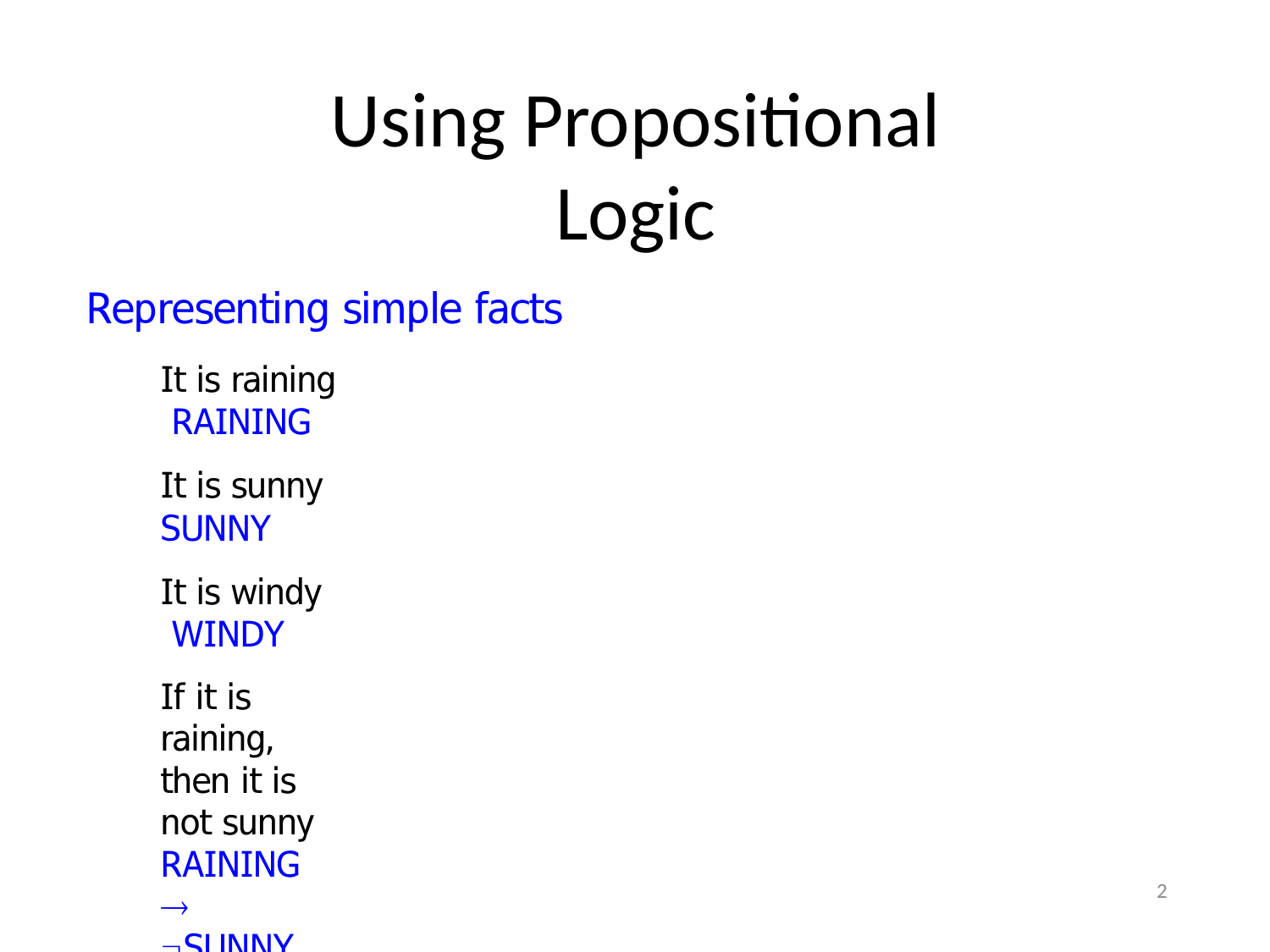

# Using Propositional Logic
Representing simple facts
It is raining  RAINING
It is sunny
SUNNY
It is windy  WINDY
If it is raining, then it is not sunny
RAINING → ¬SUNNY
2